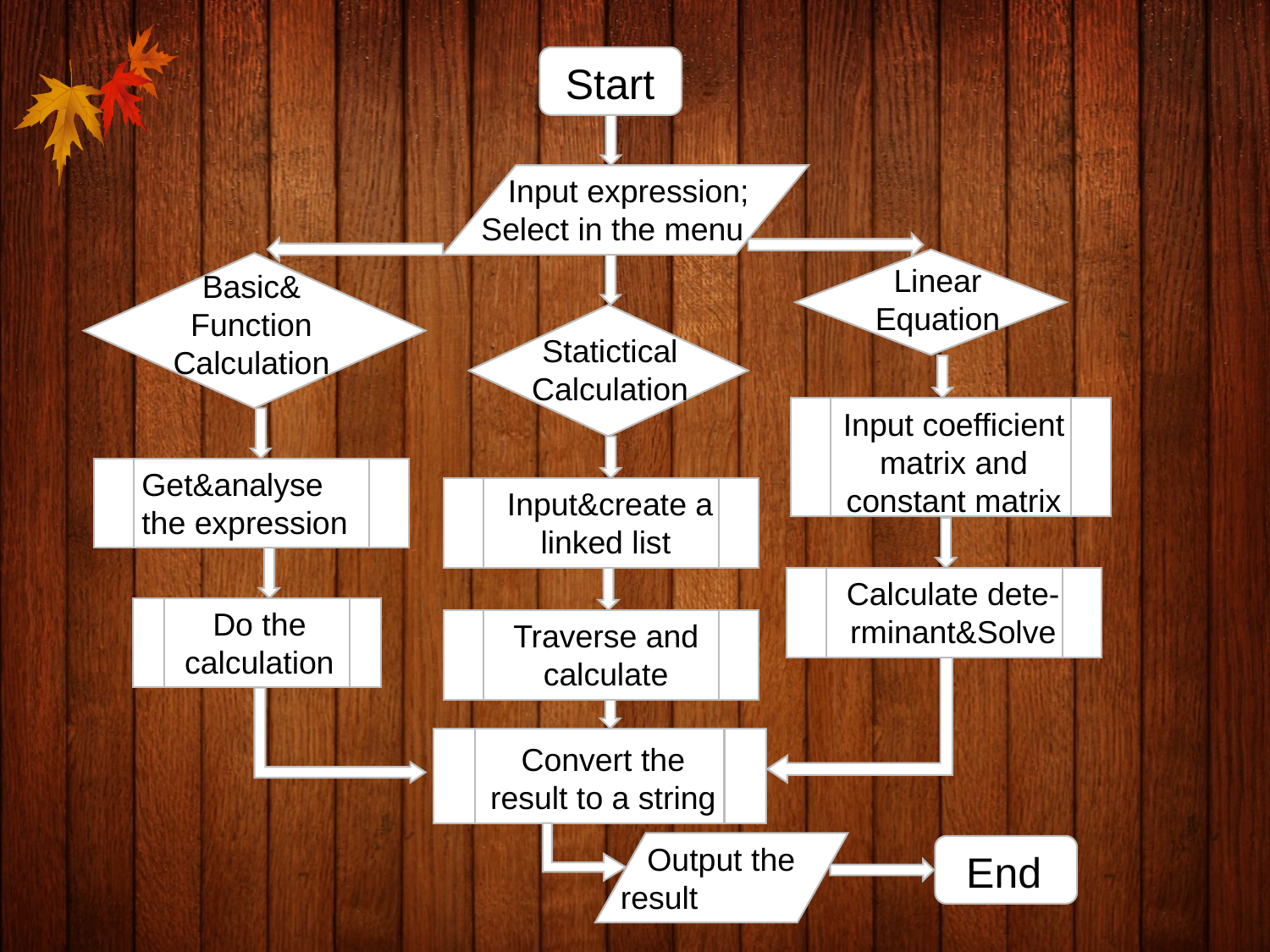

Start

   Input expression;
Select in the menu

Linear Equation
Basic&
Function Calculation

Statictical Calculation

Input coefficient matrix and constant matrix

Get&analyse the expression

Input&create a linked list

Calculate dete-
rminant&Solve

Do the calculation

Traverse and calculate

Convert the result to a string

   Output the
result

End